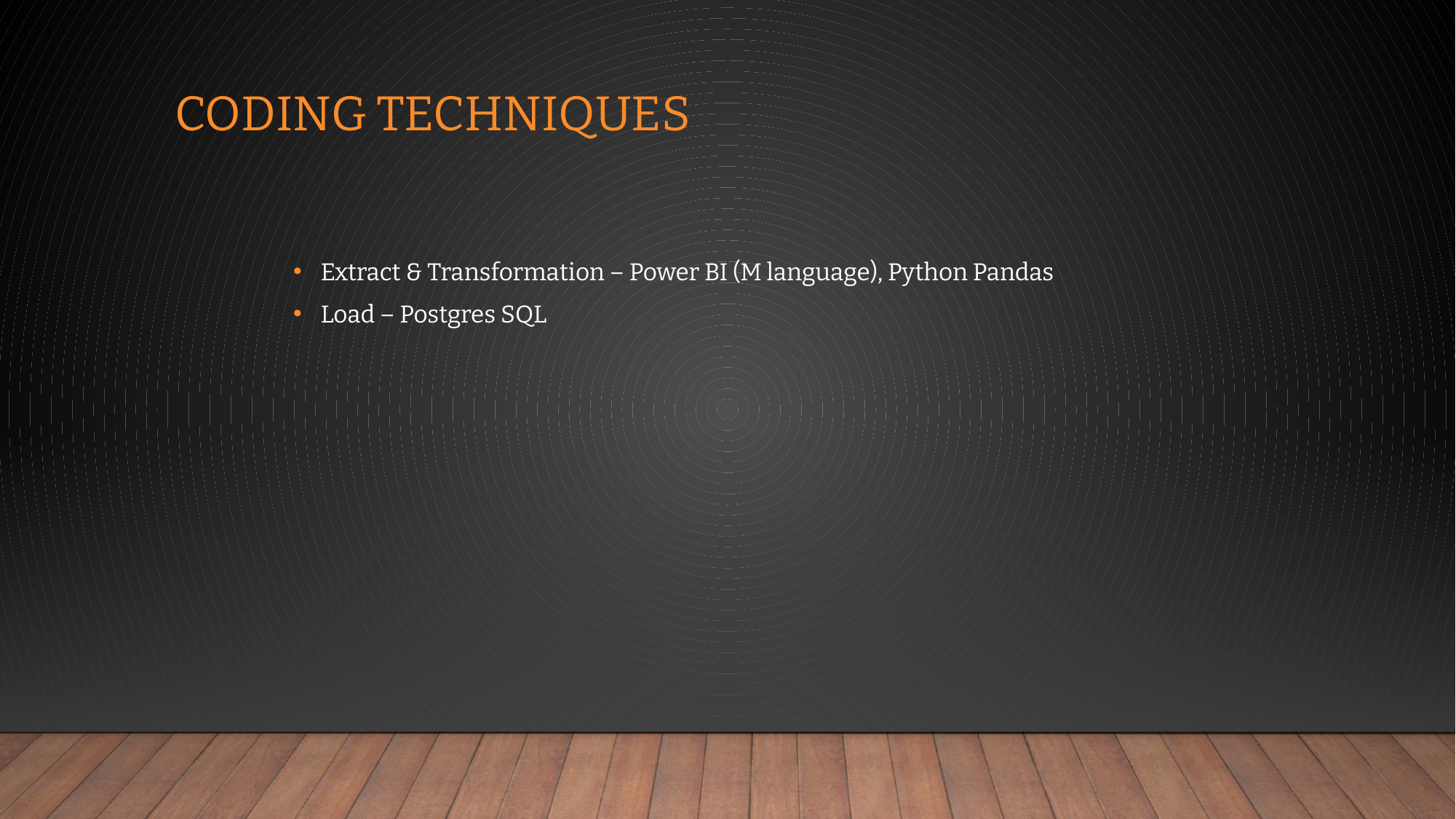

# CODING TECHNIQUES

Extract & Transformation – Power BI (M language), Python Pandas
Load – Postgres SQL